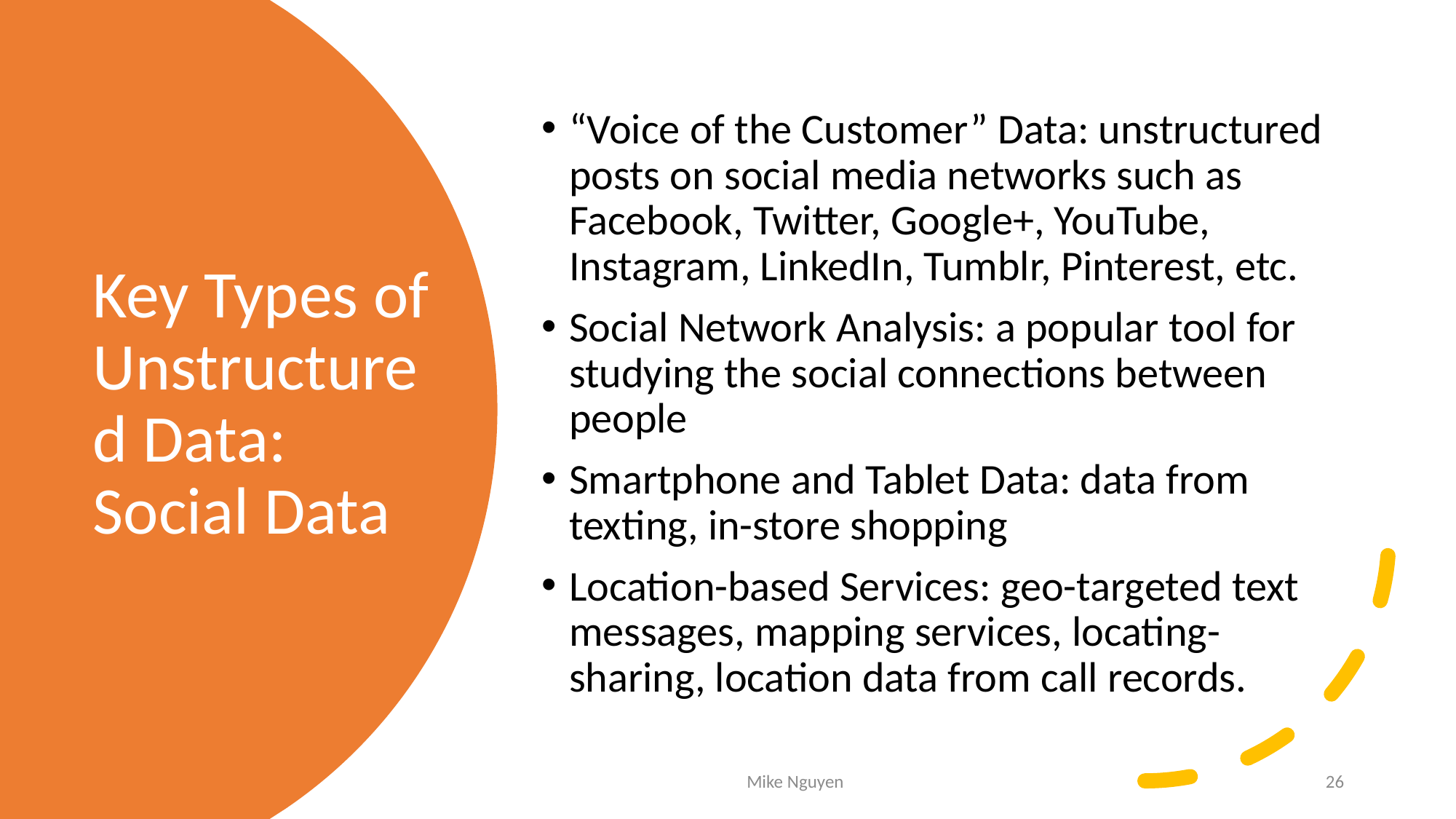

“Voice of the Customer” Data: unstructured posts on social media networks such as Facebook, Twitter, Google+, YouTube, Instagram, LinkedIn, Tumblr, Pinterest, etc.
Social Network Analysis: a popular tool for studying the social connections between people
Smartphone and Tablet Data: data from texting, in-store shopping
Location-based Services: geo-targeted text messages, mapping services, locating-sharing, location data from call records.
# Key Types of Unstructured Data: Social Data

Mike Nguyen
26